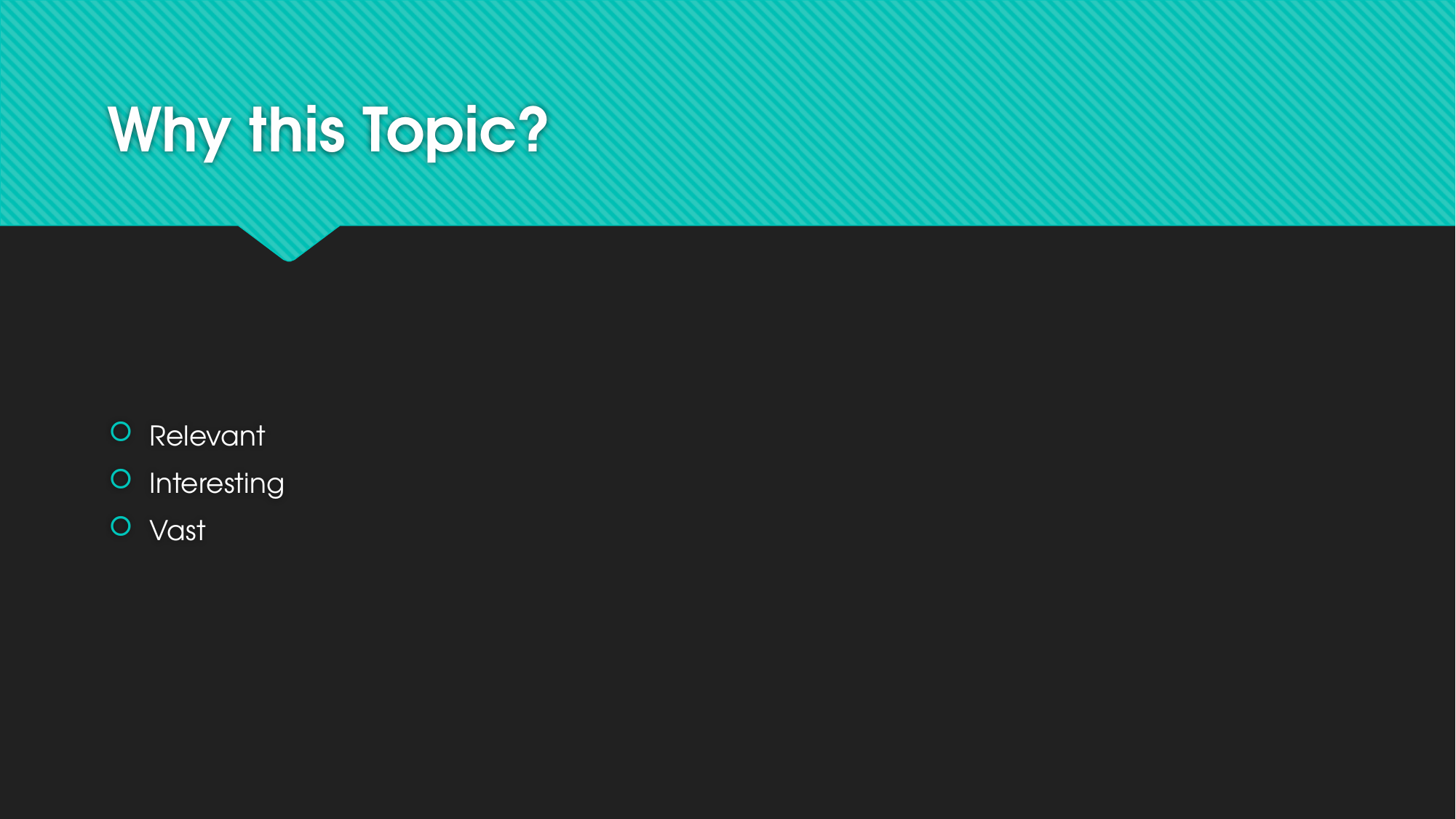

# Why this Topic?
Relevant
Interesting
Vast